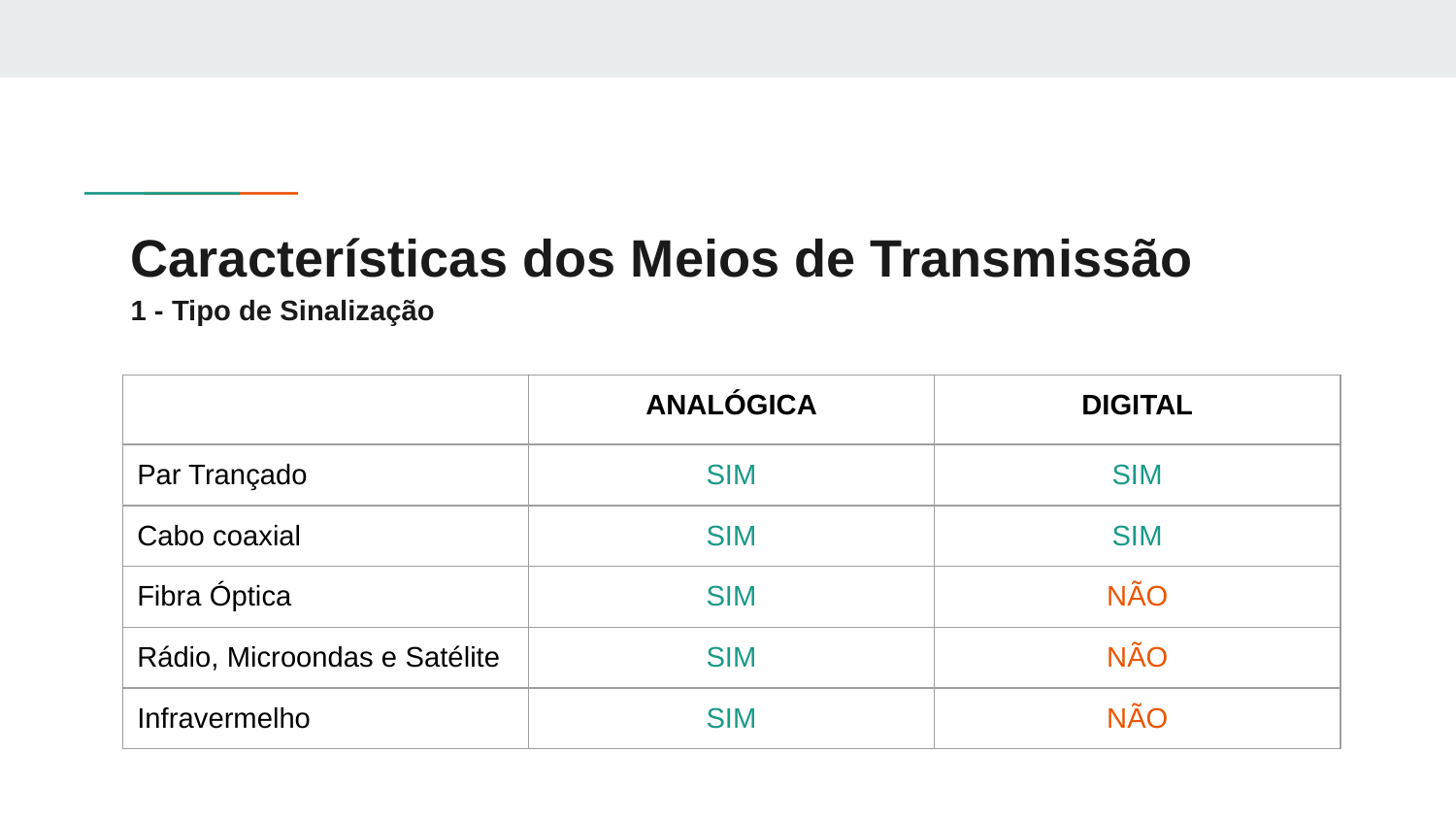

# Características dos Meios de Transmissão
1 - Tipo de Sinalização
|  | ANALÓGICA | DIGITAL |
| --- | --- | --- |
| Par Trançado | SIM | SIM |
| Cabo coaxial | SIM | SIM |
| Fibra Óptica | SIM | NÃO |
| Rádio, Microondas e Satélite | SIM | NÃO |
| Infravermelho | SIM | NÃO |